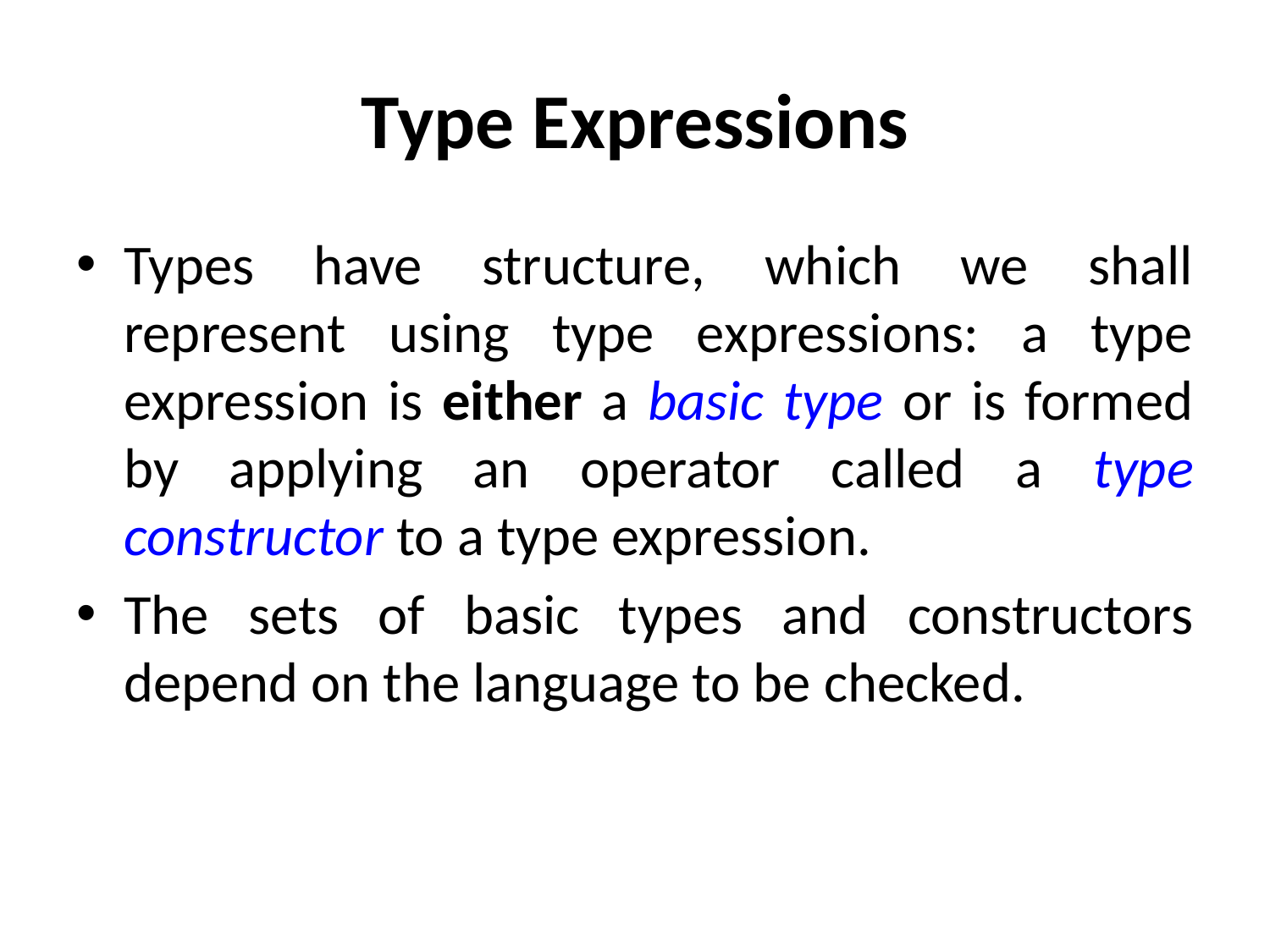

# Type Expressions
Types have structure, which we shall represent using type expressions: a type expression is either a basic type or is formed by applying an operator called a type constructor to a type expression.
The sets of basic types and constructors depend on the language to be checked.